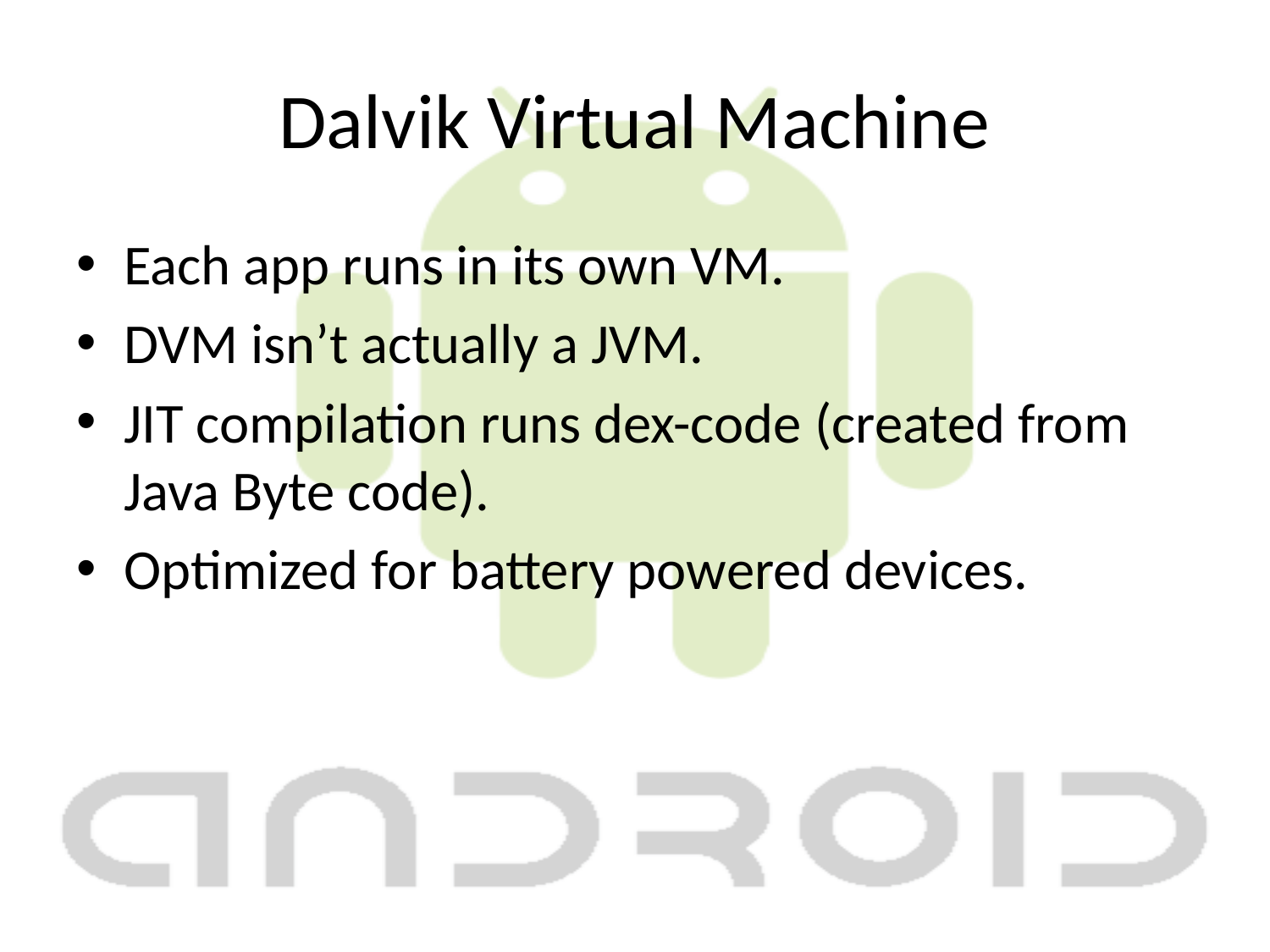

# Dalvik Virtual Machine
Each app runs in its own VM.
DVM isn’t actually a JVM.
JIT compilation runs dex-code (created from Java Byte code).
Optimized for battery powered devices.